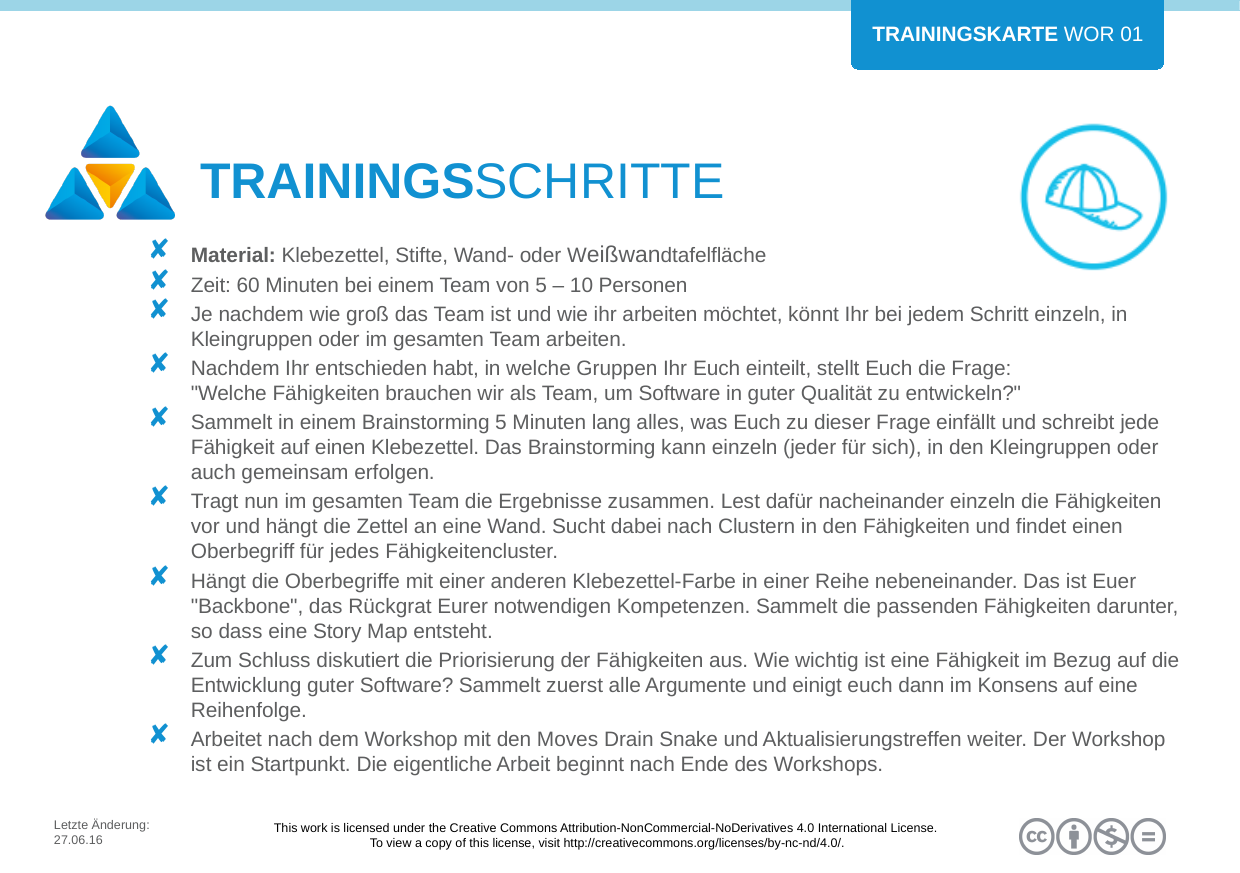

Material: Klebezettel, Stifte, Wand- oder Weißwandtafelfläche
Zeit: 60 Minuten bei einem Team von 5 – 10 Personen
Je nachdem wie groß das Team ist und wie ihr arbeiten möchtet, könnt Ihr bei jedem Schritt einzeln, in Kleingruppen oder im gesamten Team arbeiten.
Nachdem Ihr entschieden habt, in welche Gruppen Ihr Euch einteilt, stellt Euch die Frage:
"Welche Fähigkeiten brauchen wir als Team, um Software in guter Qualität zu entwickeln?"
Sammelt in einem Brainstorming 5 Minuten lang alles, was Euch zu dieser Frage einfällt und schreibt jede Fähigkeit auf einen Klebezettel. Das Brainstorming kann einzeln (jeder für sich), in den Kleingruppen oder auch gemeinsam erfolgen.
Tragt nun im gesamten Team die Ergebnisse zusammen. Lest dafür nacheinander einzeln die Fähigkeiten vor und hängt die Zettel an eine Wand. Sucht dabei nach Clustern in den Fähigkeiten und findet einen Oberbegriff für jedes Fähigkeitencluster.
Hängt die Oberbegriffe mit einer anderen Klebezettel-Farbe in einer Reihe nebeneinander. Das ist Euer "Backbone", das Rückgrat Eurer notwendigen Kompetenzen. Sammelt die passenden Fähigkeiten darunter, so dass eine Story Map entsteht.
Zum Schluss diskutiert die Priorisierung der Fähigkeiten aus. Wie wichtig ist eine Fähigkeit im Bezug auf die Entwicklung guter Software? Sammelt zuerst alle Argumente und einigt euch dann im Konsens auf eine Reihenfolge.
Arbeitet nach dem Workshop mit den Moves Drain Snake und Aktualisierungstreffen weiter. Der Workshop ist ein Startpunkt. Die eigentliche Arbeit beginnt nach Ende des Workshops.